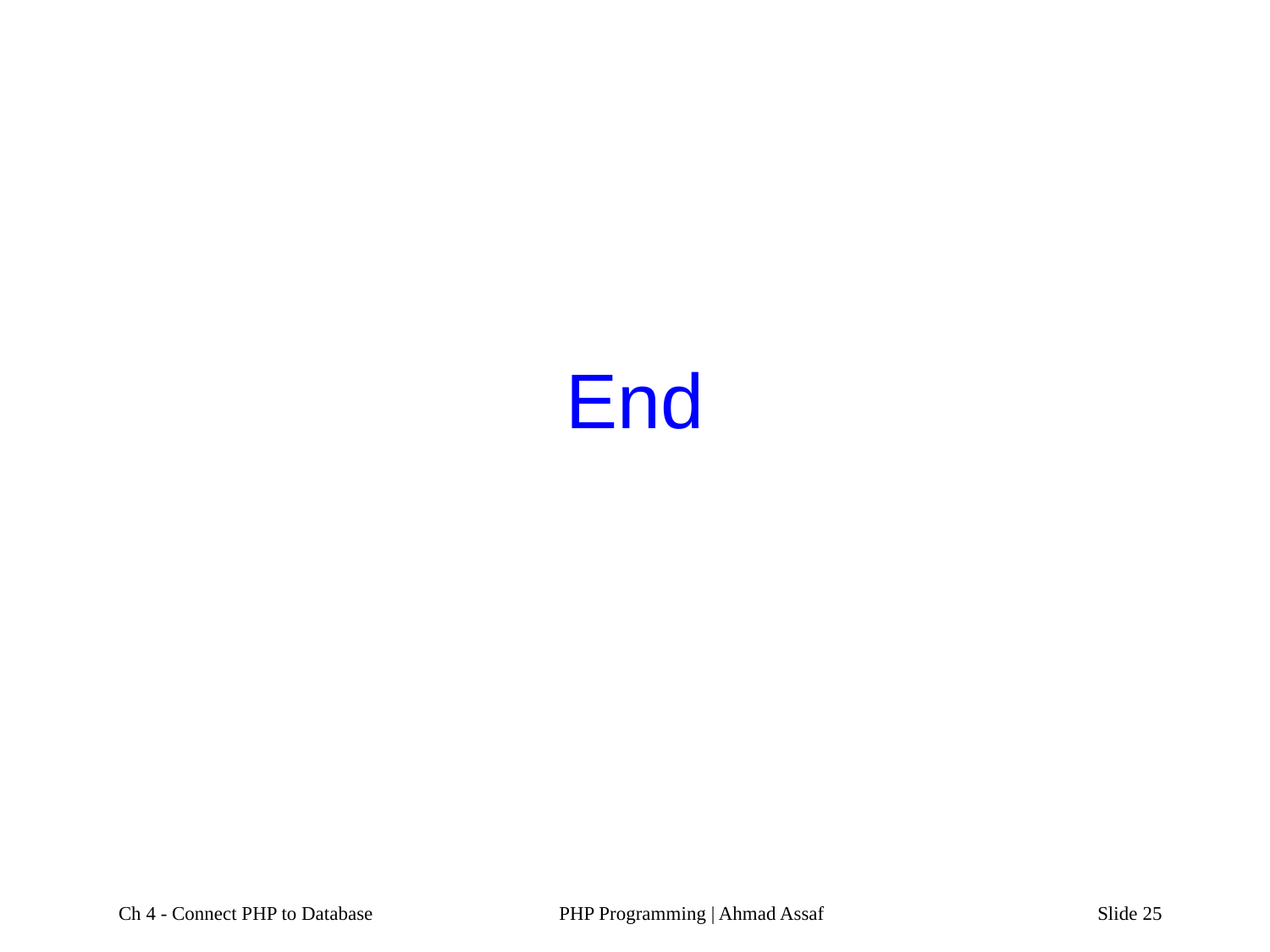

# End

Ch 4 - Connect PHP to Database
PHP Programming | Ahmad Assaf

Slide 25